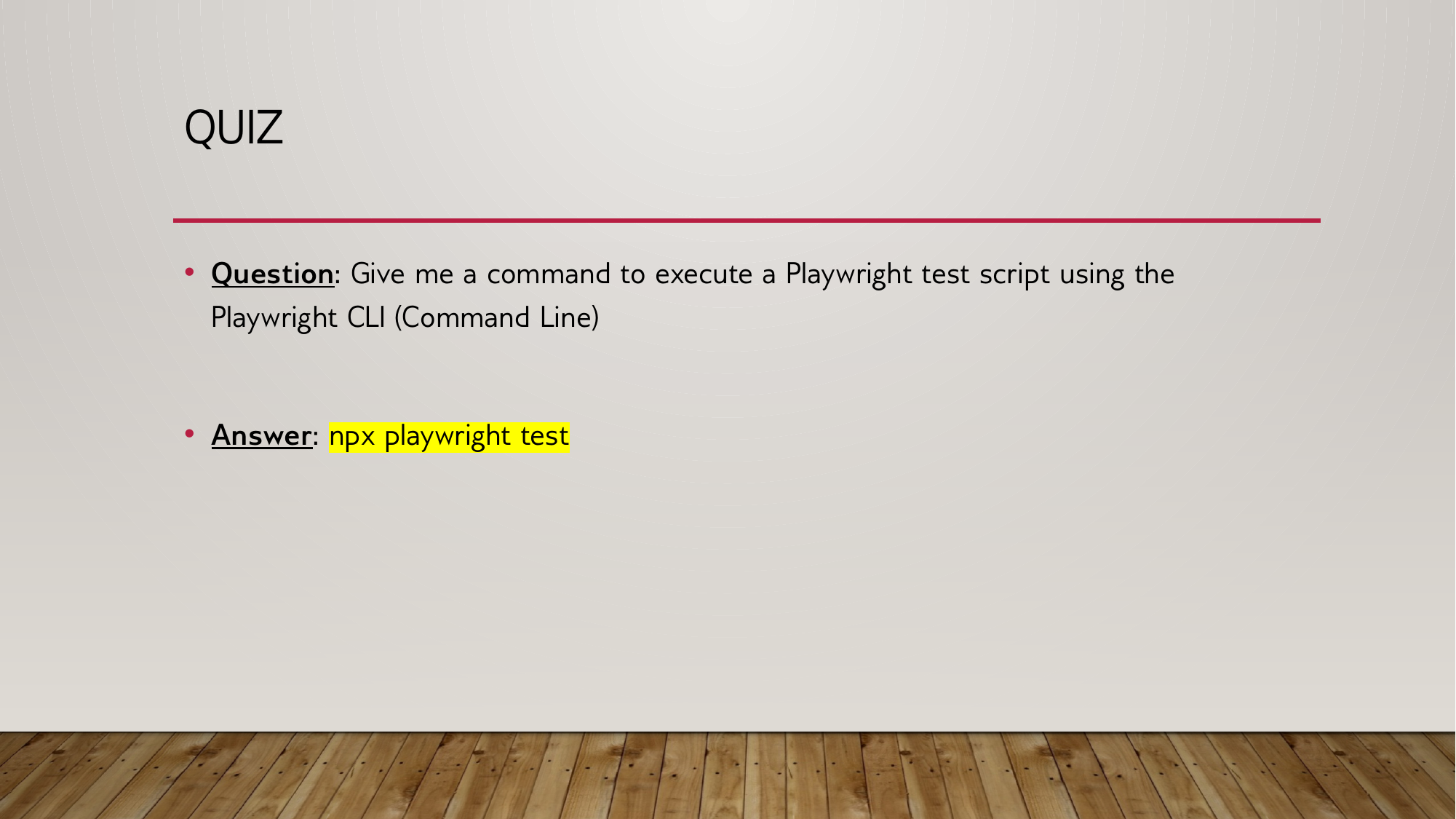

# Quiz
Question: Give me a command to execute a Playwright test script using the Playwright CLI (Command Line)

Answer: npx playwright test